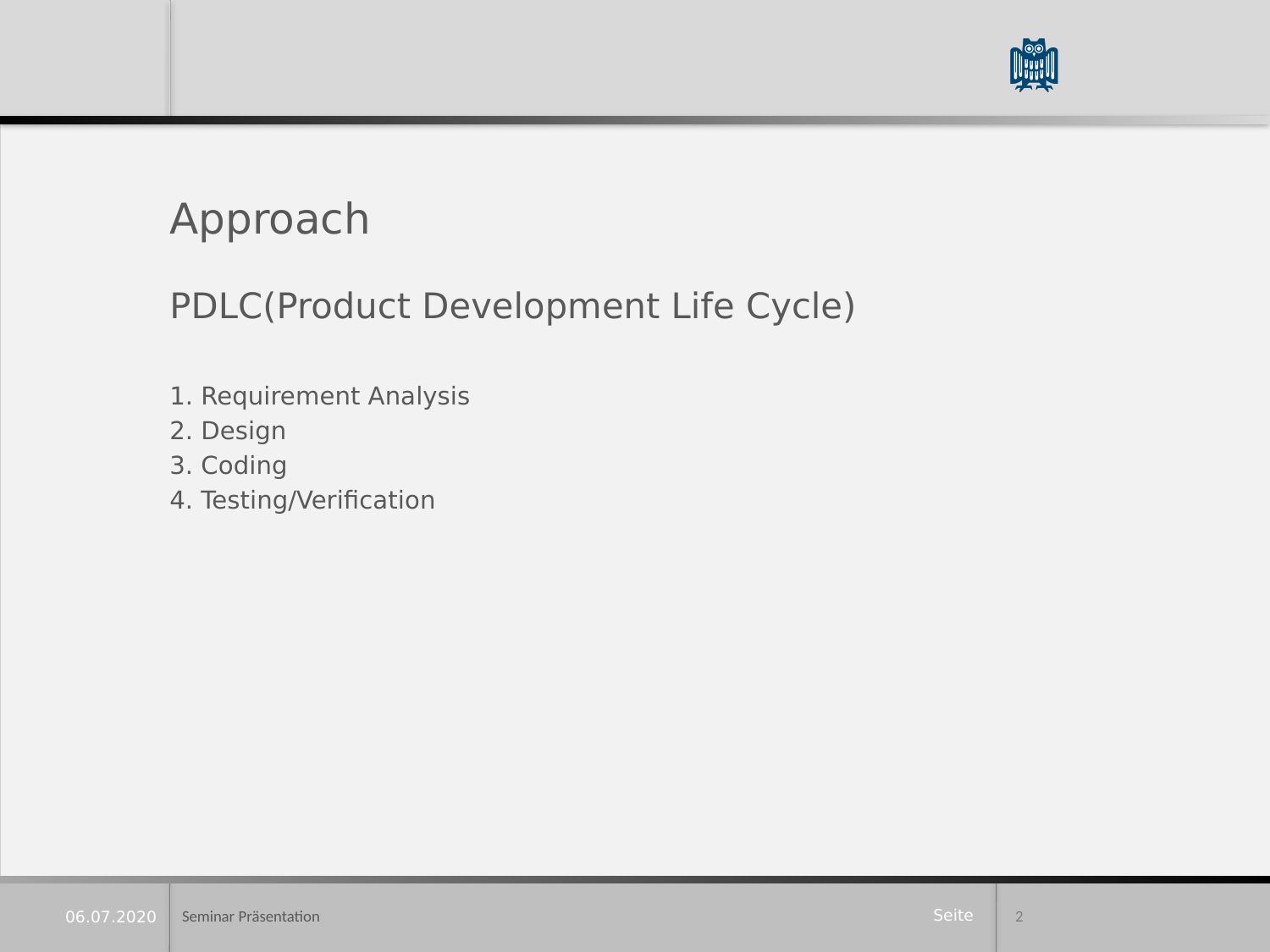

Approach

PDLC(Product Development Life Cycle)

1. Requirement Analysis
2. Design
3. Coding
4. Testing/Verification
Seminar Präsentation
2
06.07.2020